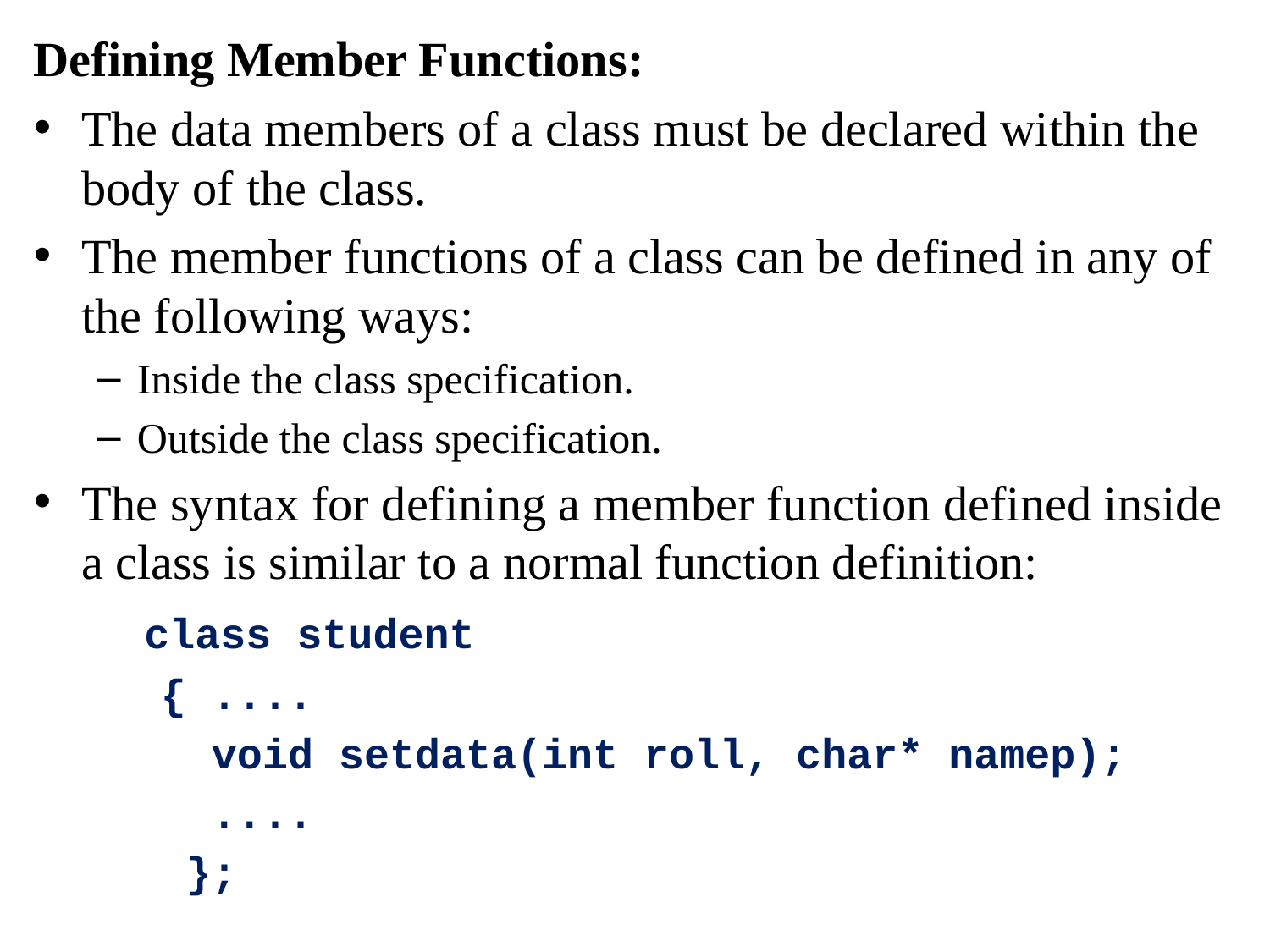

Defining Member Functions:
The data members of a class must be declared within the body of the class.
The member functions of a class can be defined in any of the following ways:
Inside the class specification.
Outside the class specification.
The syntax for defining a member function defined inside a class is similar to a normal function definition:
         class student
     { ....
       void setdata(int roll, char* namep);
       ....
      };